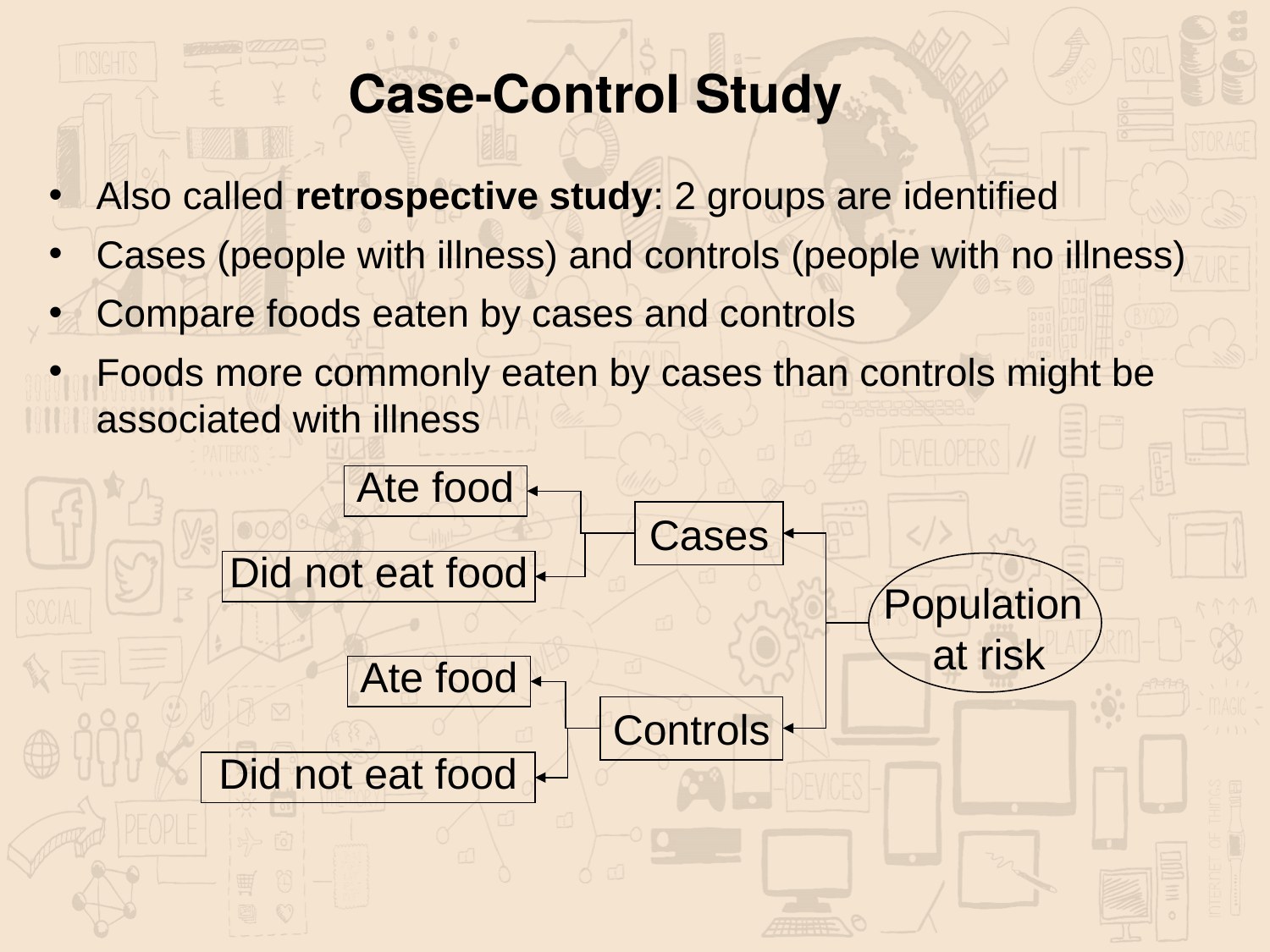

# Case-Control Study
Also called retrospective study: 2 groups are identified
Cases (people with illness) and controls (people with no illness)
Compare foods eaten by cases and controls
Foods more commonly eaten by cases than controls might be associated with illness
Ate food
Cases
Did not eat food

Population
at risk
Ate food
Controls
Did not eat food